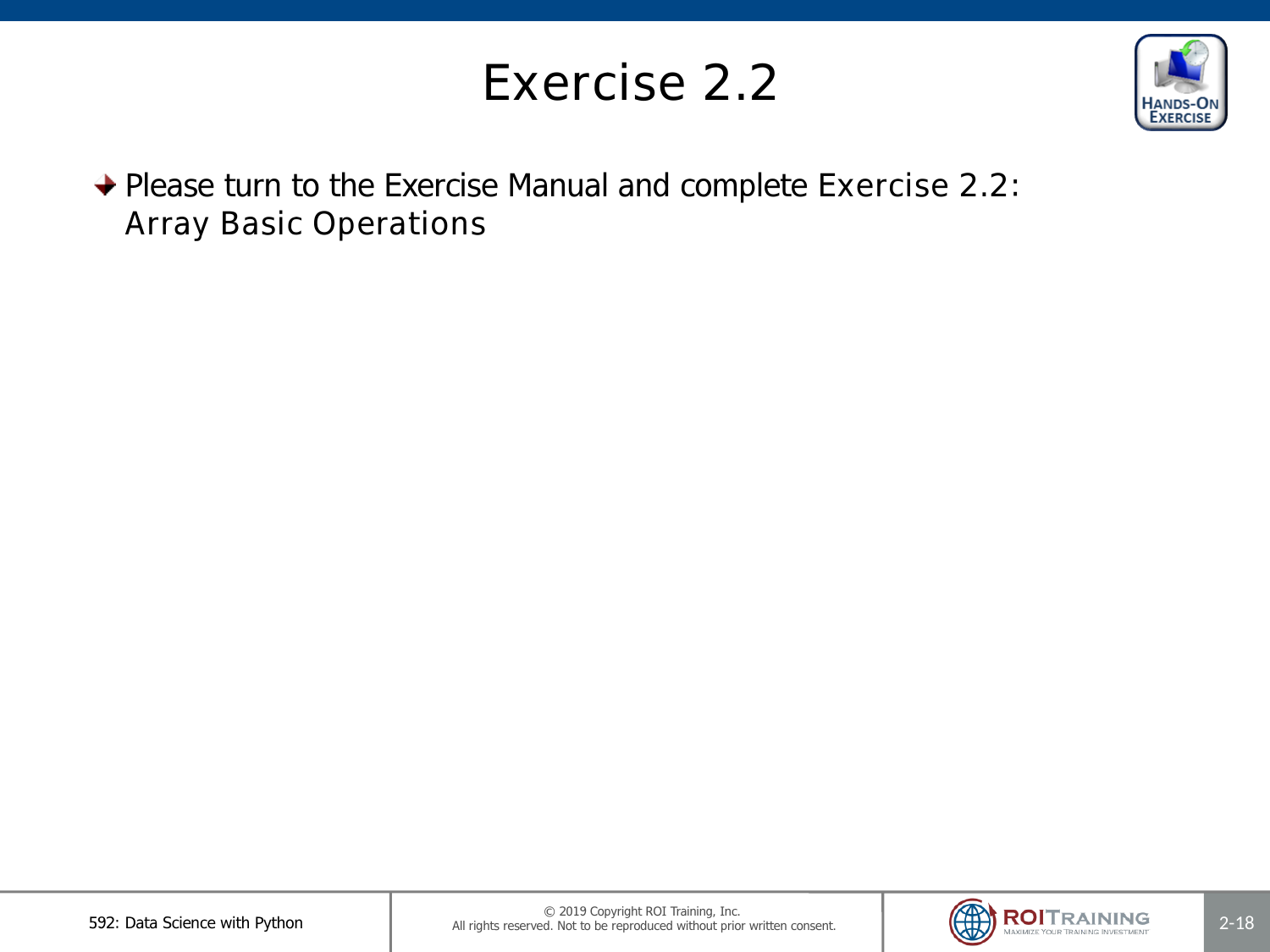

# Exercise 2.2
Please turn to the Exercise Manual and complete Exercise 2.2:
Array Basic Operations